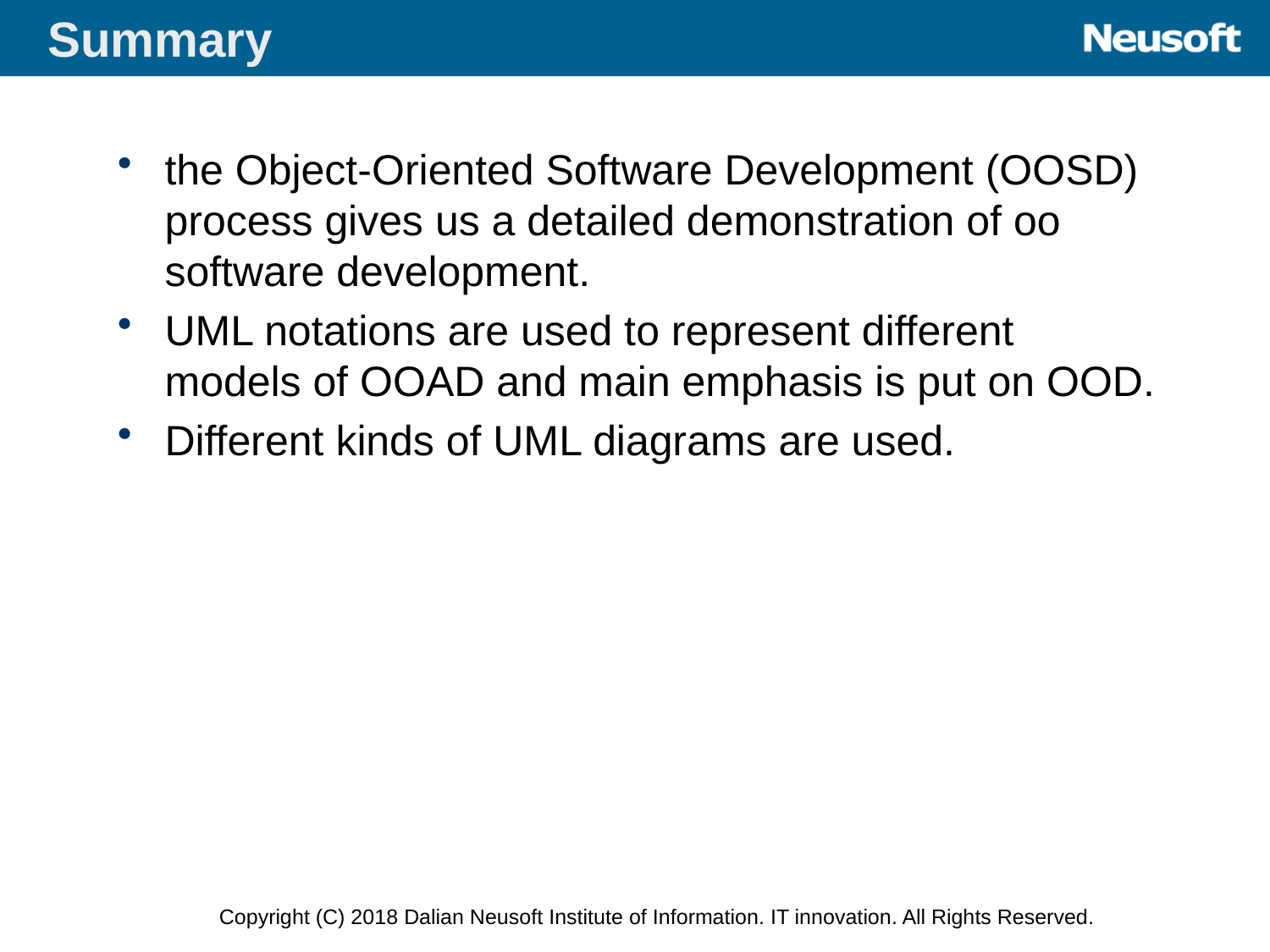

Summary
the Object-Oriented Software Development (OOSD) process gives us a detailed demonstration of oo software development.
UML notations are used to represent different models of OOAD and main emphasis is put on OOD.
Different kinds of UML diagrams are used.